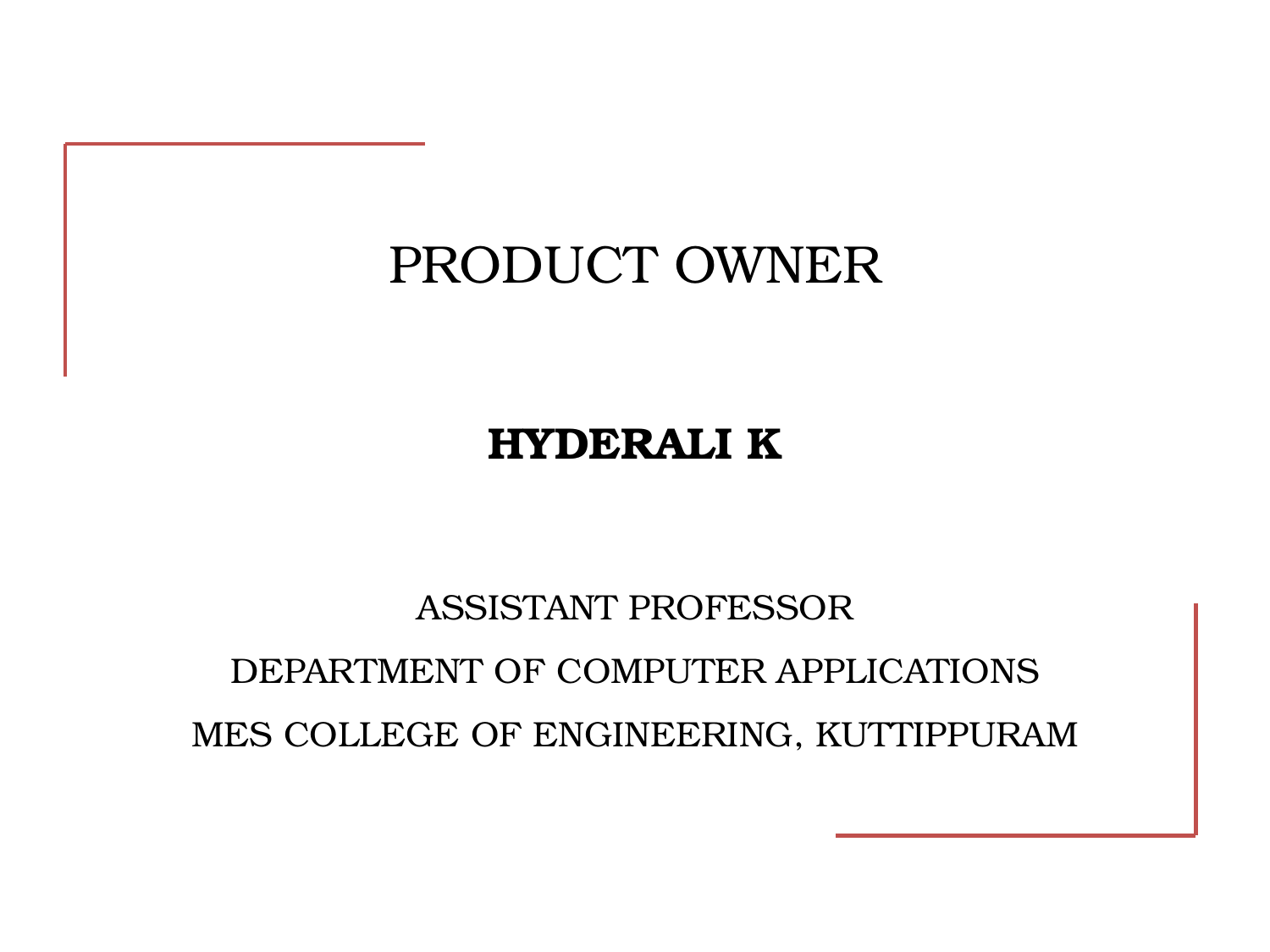

# PRODUCT OWNER HYDERALI K ASSISTANT PROFESSOR DEPARTMENT OF COMPUTER APPLICATIONS MES COLLEGE OF ENGINEERING, KUTTIPPURAM